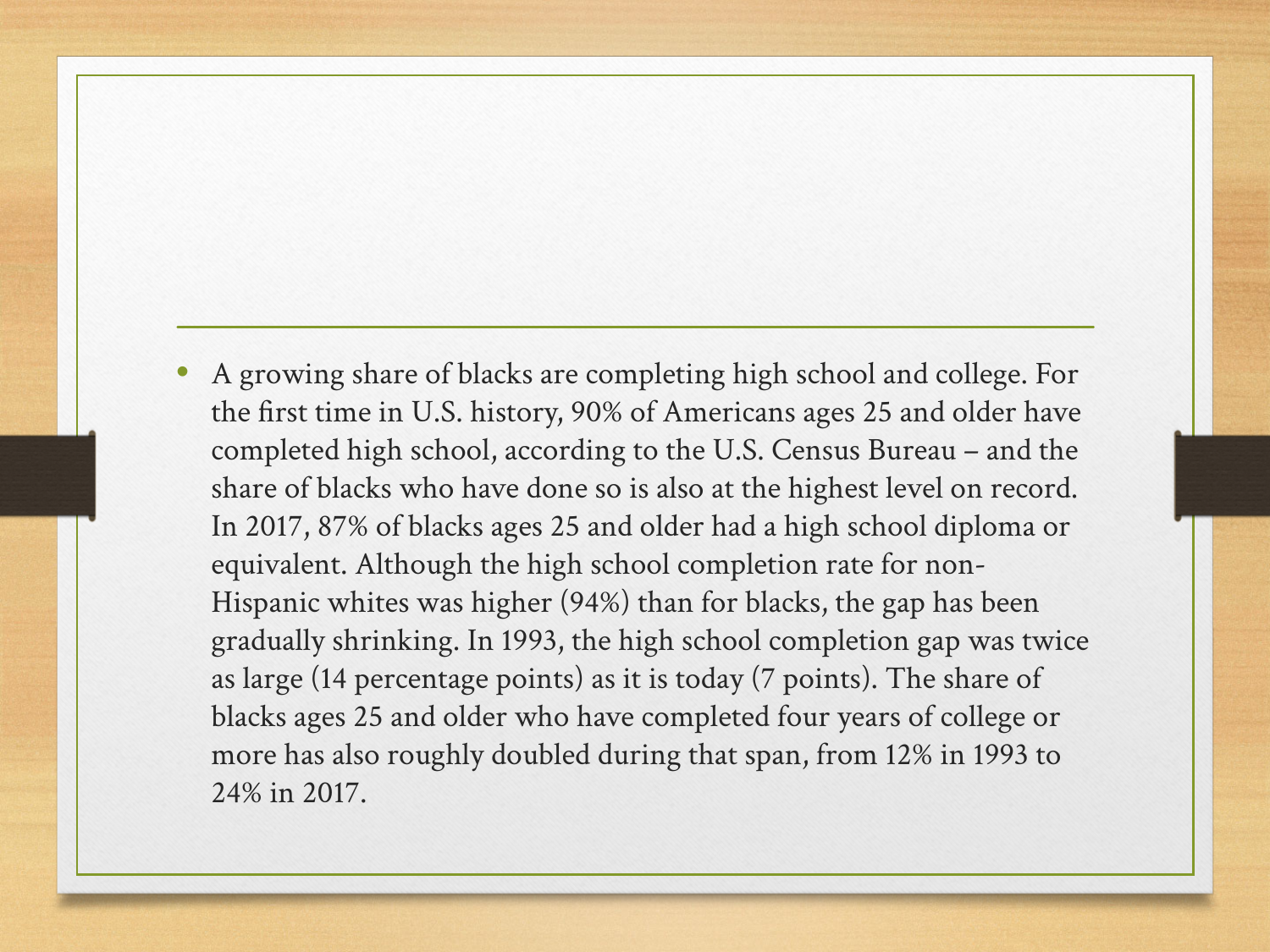

#
A growing share of blacks are completing high school and college. For the first time in U.S. history, 90% of Americans ages 25 and older have completed high school, according to the U.S. Census Bureau – and the share of blacks who have done so is also at the highest level on record. In 2017, 87% of blacks ages 25 and older had a high school diploma or equivalent. Although the high school completion rate for non-Hispanic whites was higher (94%) than for blacks, the gap has been gradually shrinking. In 1993, the high school completion gap was twice as large (14 percentage points) as it is today (7 points). The share of blacks ages 25 and older who have completed four years of college or more has also roughly doubled during that span, from 12% in 1993 to 24% in 2017.